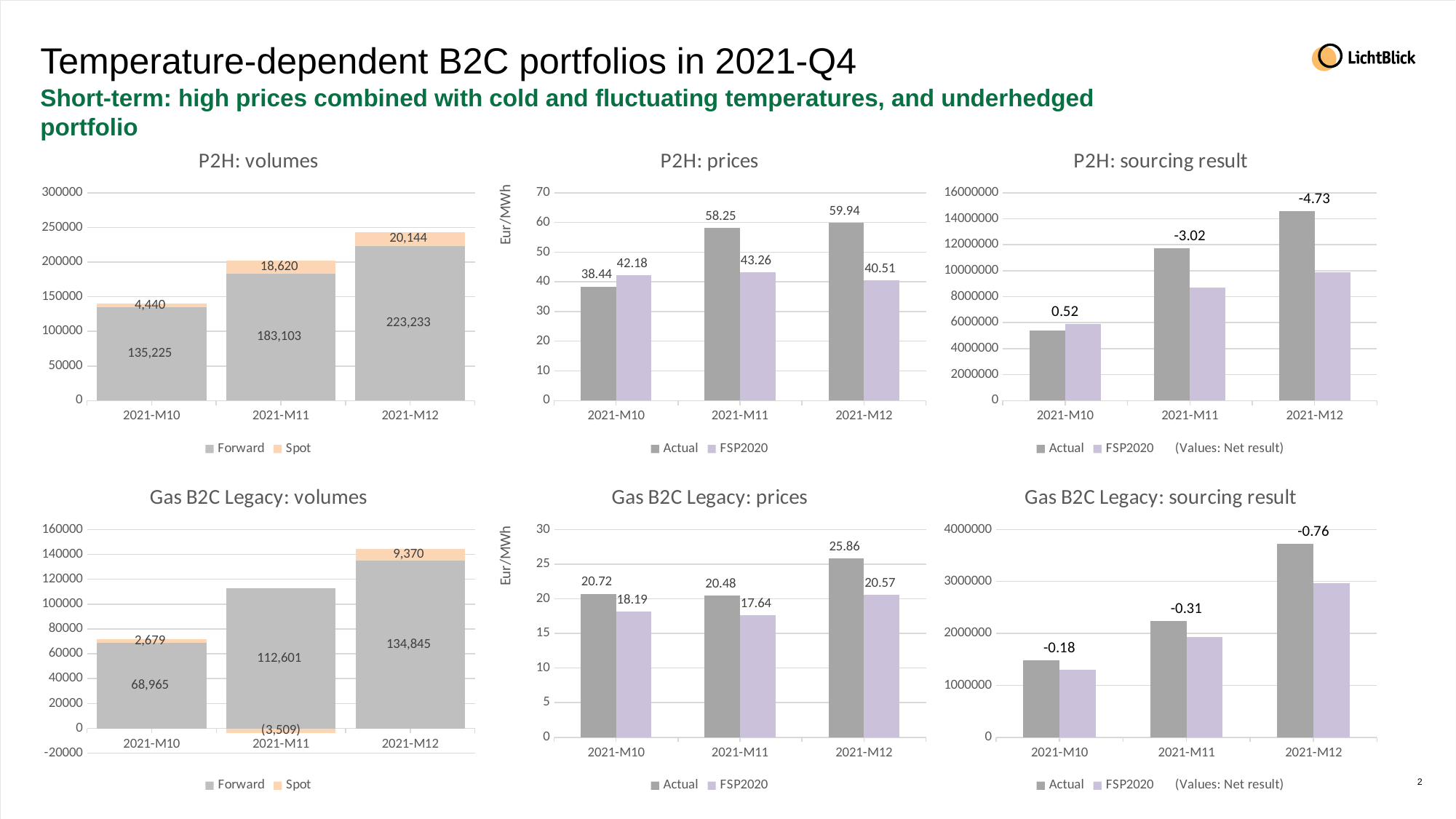

# Temperature-dependent B2C portfolios in 2021-Q4
Short-term: high prices combined with cold and fluctuating temperatures, and underhedged portfolio

### Chart: P2H: volumes

| Category | Forward | Spot |
|---|---|---|
| 2021-M10 | 135225.131999999 | 4440.26525000005 |
| 2021-M11 | 183102.787999999 | 18619.9662500003 |
| 2021-M12 | 223233.491999999 | 20143.7992500008 |

### Chart: P2H: prices

| Category | Actual | FSP2020 |
|---|---|---|
| 2021-M10 | 38.4424860542927 | 42.18 |
| 2021-M11 | 58.2508957092327 | 43.26 |
| 2021-M12 | 59.9392487480227 | 40.51 |

### Chart: P2H: sourcing result

| Category | Actual | FSP2020 | (Values: Net result) |
|---|---|---|---|
| 2021-M10 | 5369085.08605038 | 5891086.456004958 | 5891086.456004958 |
| 2021-M11 | 11750531.1199959 | 8726526.348854957 | 11750531.1199959 |
| 2021-M12 | 14587851.9998537 | 9859214.0685375 | 14587851.9998537 |

### Chart: Gas B2C Legacy: volumes

| Category | Forward | Spot |
|---|---|---|
| 2021-M10 | 68964.956 | 2679.271145254006 |
| 2021-M11 | 112601.304 | -3509.247011311396 |
| 2021-M12 | 134844.59100000001 | 9369.598704822129 |

### Chart: Gas B2C Legacy: prices

| Category | Actual | FSP2020 |
|---|---|---|
| 2021-M10 | 20.72214368581513 | 18.18522418053525 |
| 2021-M11 | 20.479031627450826 | 17.63923044330492 |
| 2021-M12 | 25.857002152683112 | 20.569759314283562 |

### Chart: Gas B2C Legacy: sourcing result

| Category | Actual | FSP2020 | (Values: Net result) |
|---|---|---|---|
| 2021-M10 | 1484621.9691631305 | 1302866.3318776332 | 1484621.9691631305 |
| 2021-M11 | 2234099.685375022 | 1924299.9327576314 | 2234099.685375022 |
| 2021-M12 | 3728946.6136450367 | 2966451.171932622 | 3728946.6136450367 |
2